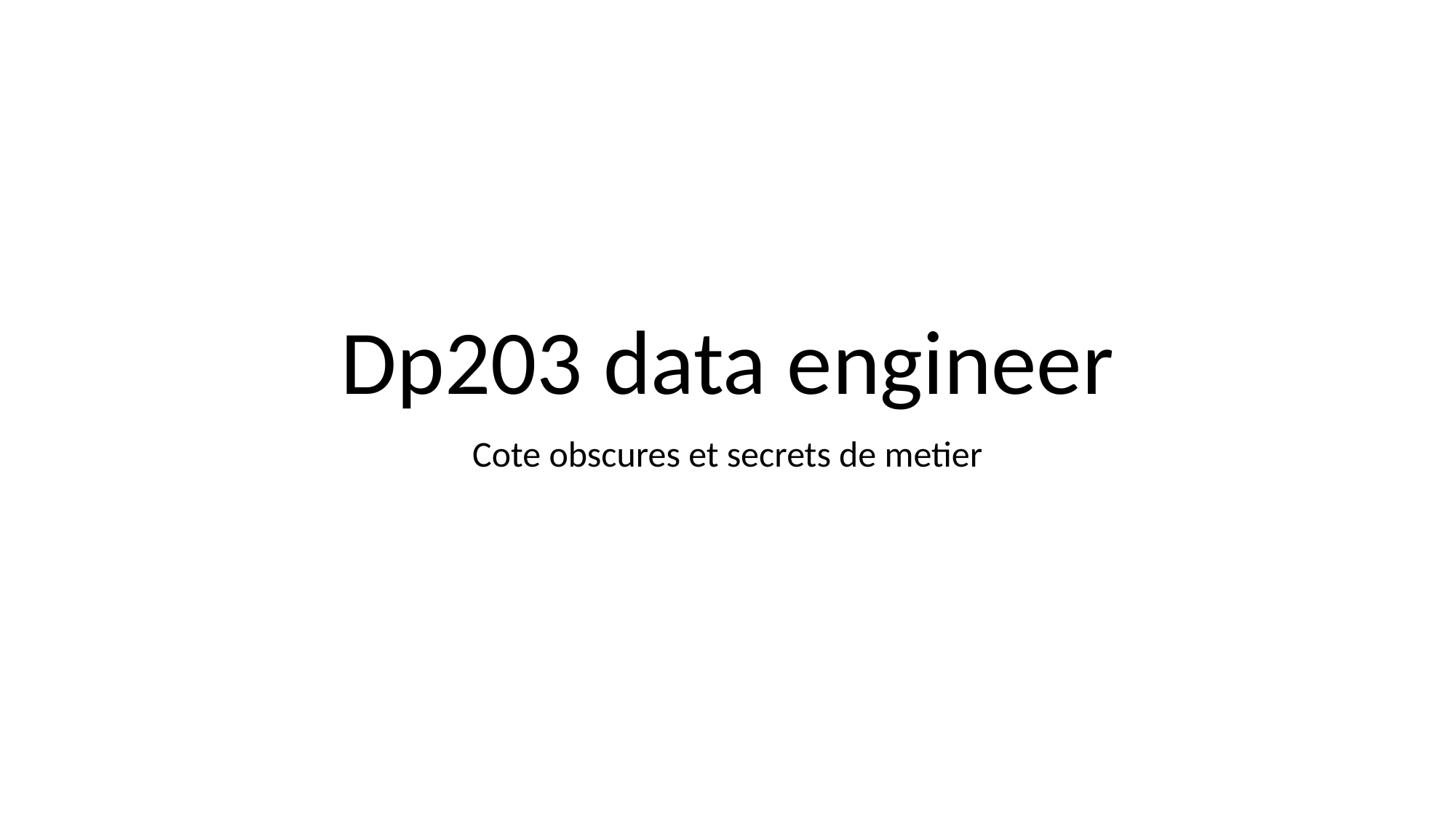

# Dp203 data engineer
Cote obscures et secrets de metier